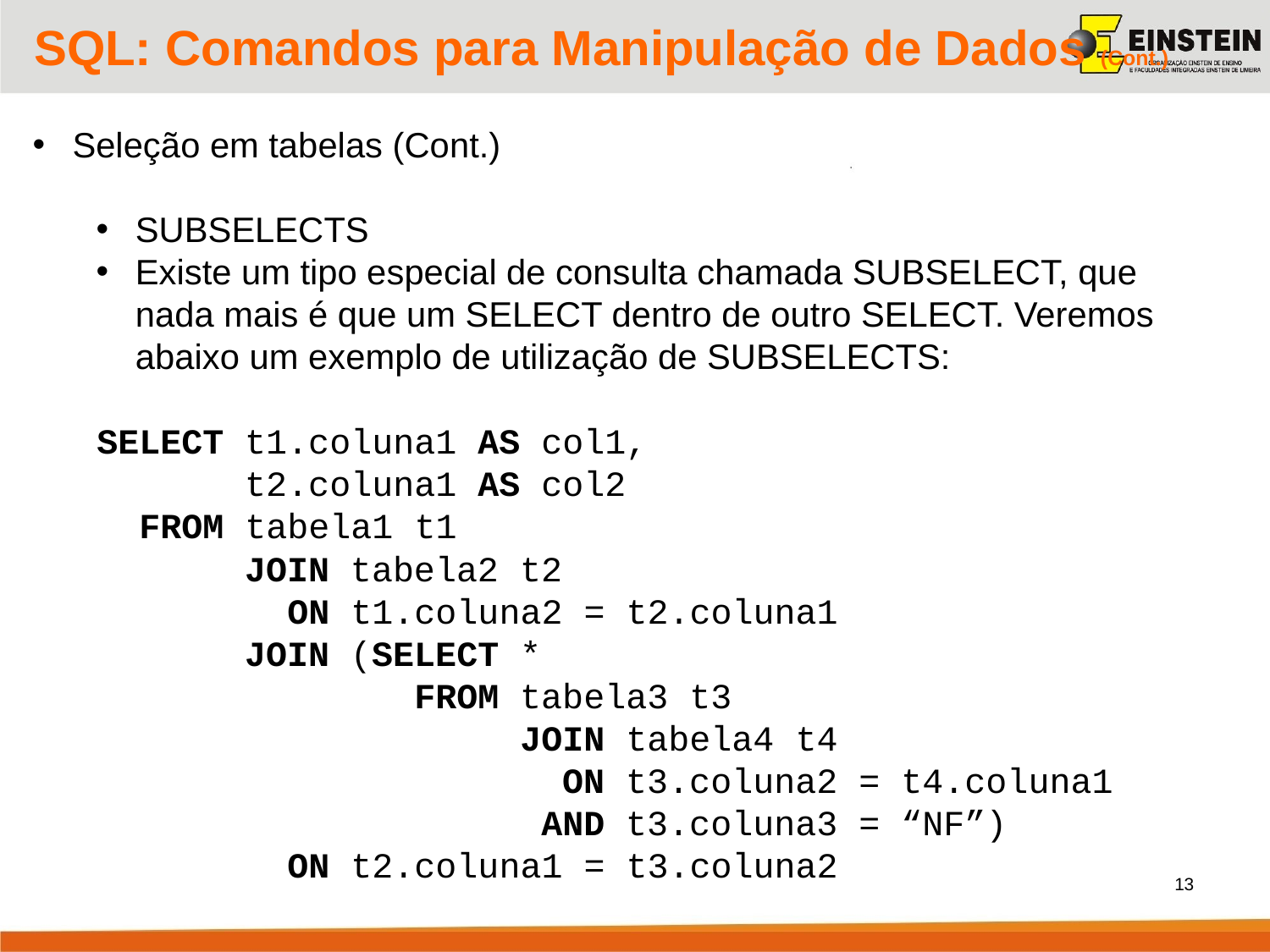

SQL: Comandos para Manipulação de Dados (Cont.)
 Seleção em tabelas (Cont.)

SUBSELECTS
Existe um tipo especial de consulta chamada SUBSELECT, que nada mais é que um SELECT dentro de outro SELECT. Veremos abaixo um exemplo de utilização de SUBSELECTS:

SELECT t1.coluna1 AS col1,
       t2.coluna1 AS col2
  FROM tabela1 t1
       JOIN tabela2 t2
         ON t1.coluna2 = t2.coluna1
       JOIN (SELECT *
               FROM tabela3 t3
                    JOIN tabela4 t4
                      ON t3.coluna2 = t4.coluna1
                     AND t3.coluna3 = “NF”)
         ON t2.coluna1 = t3.coluna2
13